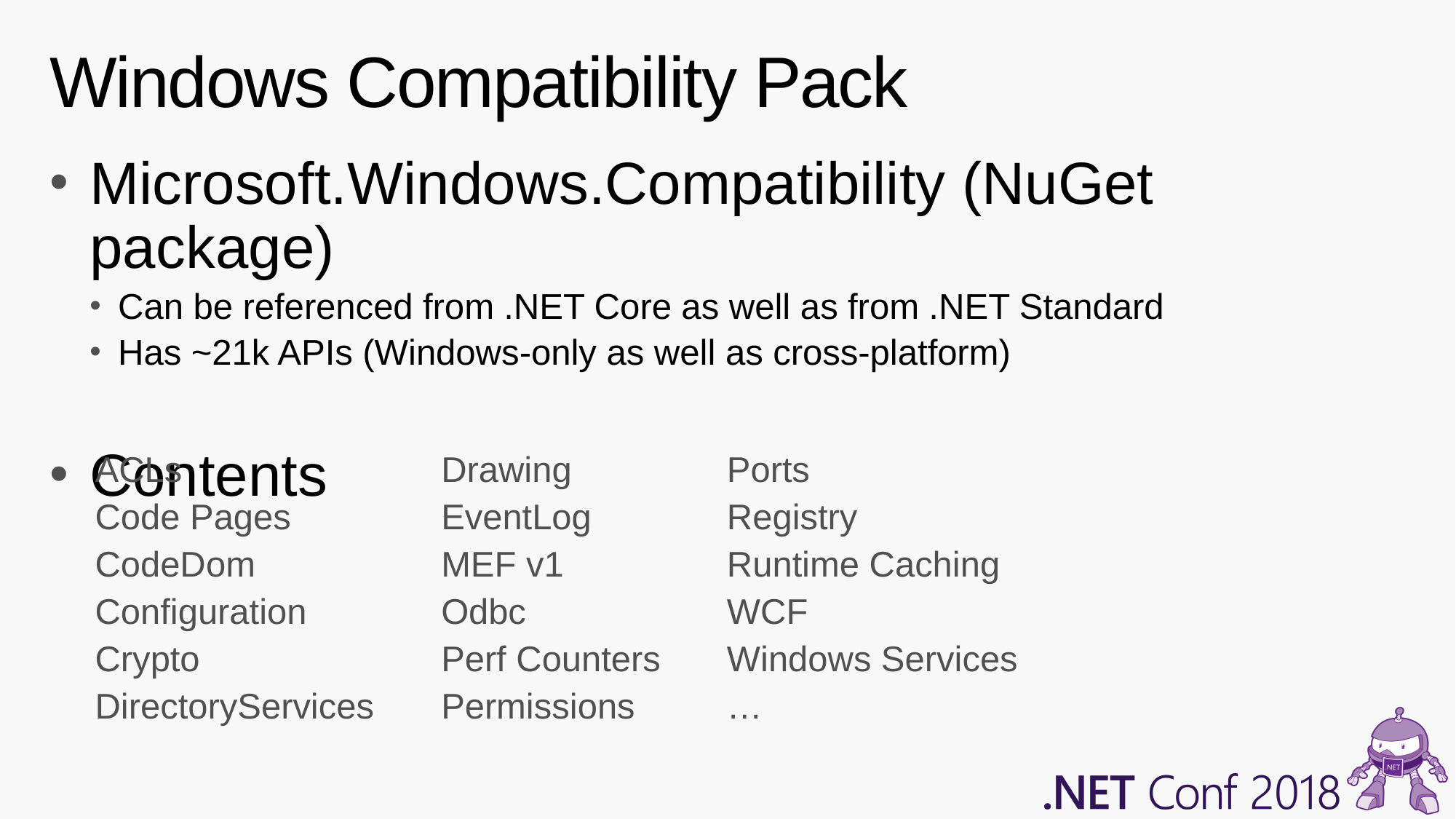

# Windows Compatibility Pack
Microsoft.Windows.Compatibility (NuGet package)
Can be referenced from .NET Core as well as from .NET Standard
Has ~21k APIs (Windows-only as well as cross-platform)

Contents
ACLs
Code Pages
CodeDom
Configuration
Crypto
DirectoryServices
Drawing
EventLog
MEF v1
Odbc
Perf Counters
Permissions
Ports
Registry
Runtime Caching
WCF
Windows Services
…